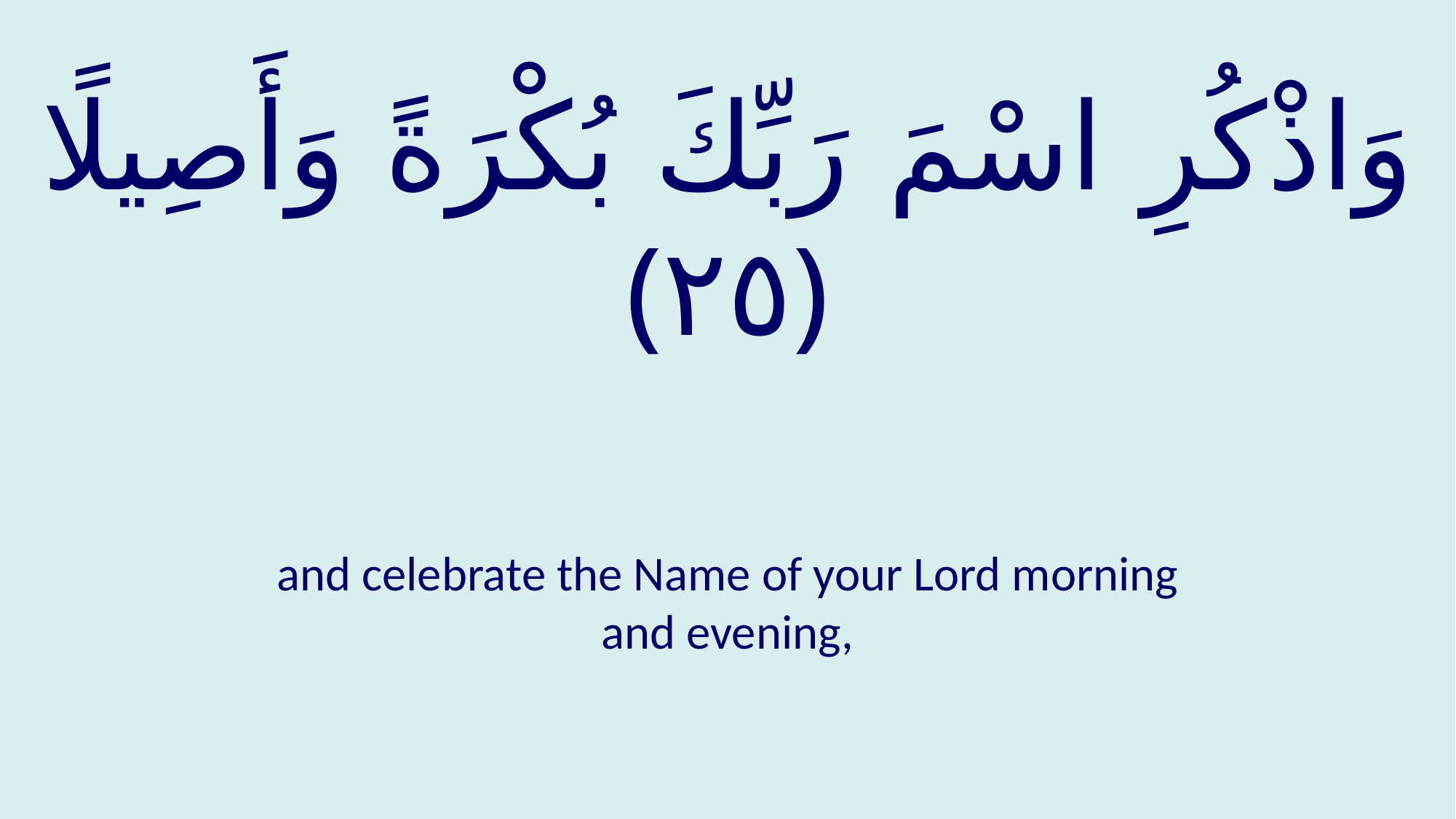

# وَاذْكُرِ اسْمَ رَبِّكَ بُكْرَةً وَأَصِيلًا ‎﴿٢٥﴾
and celebrate the Name of your Lord morning and evening,